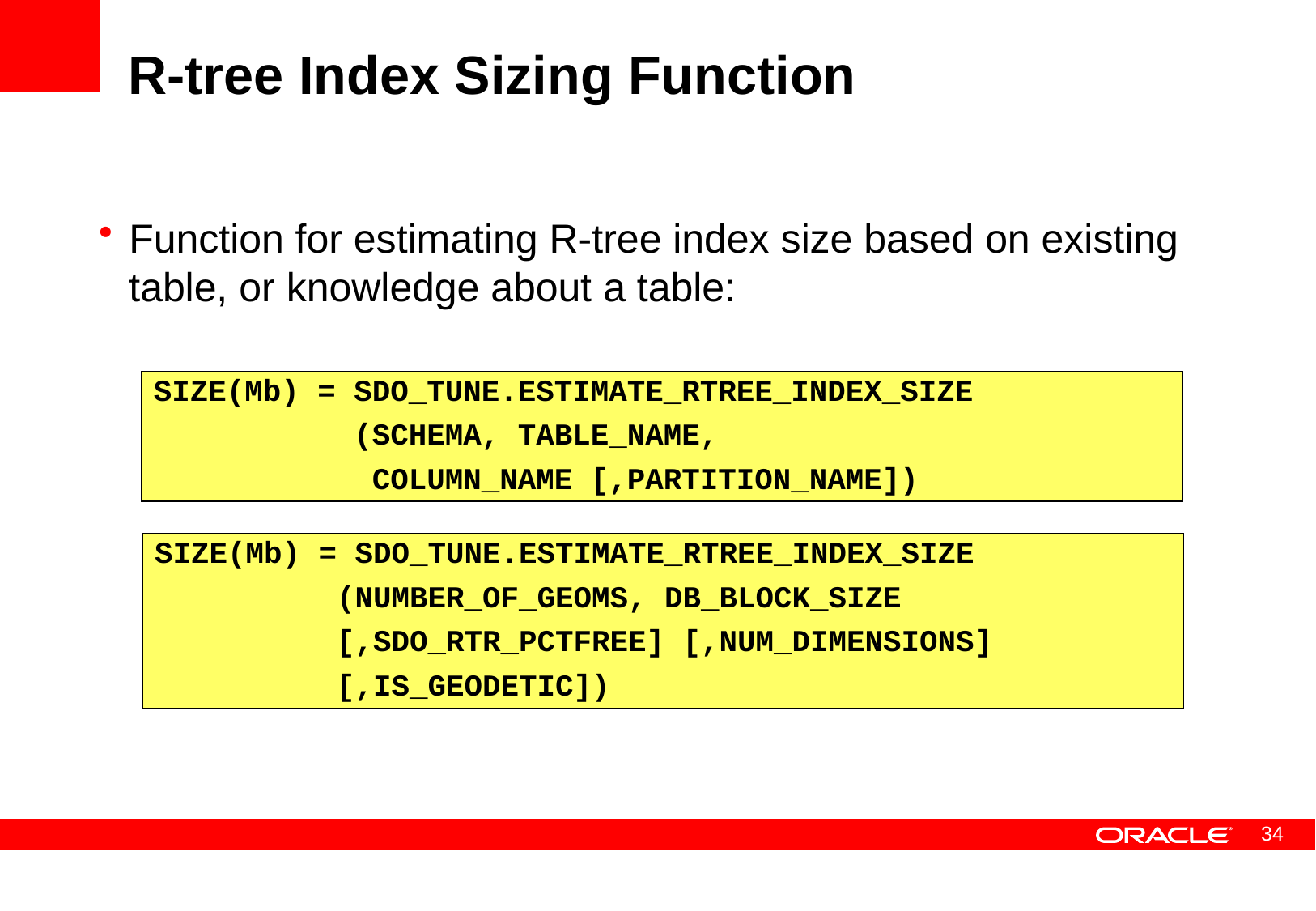

# R-tree Index Sizing Function
Function for estimating R-tree index size based on existing table, or knowledge about a table:
SIZE(Mb) = SDO_TUNE.ESTIMATE_RTREE_INDEX_SIZE
           (SCHEMA, TABLE_NAME,
            COLUMN_NAME [,PARTITION_NAME])
SIZE(Mb) = SDO_TUNE.ESTIMATE_RTREE_INDEX_SIZE
          (NUMBER_OF_GEOMS, DB_BLOCK_SIZE
          [,SDO_RTR_PCTFREE] [,NUM_DIMENSIONS]
          [,IS_GEODETIC])